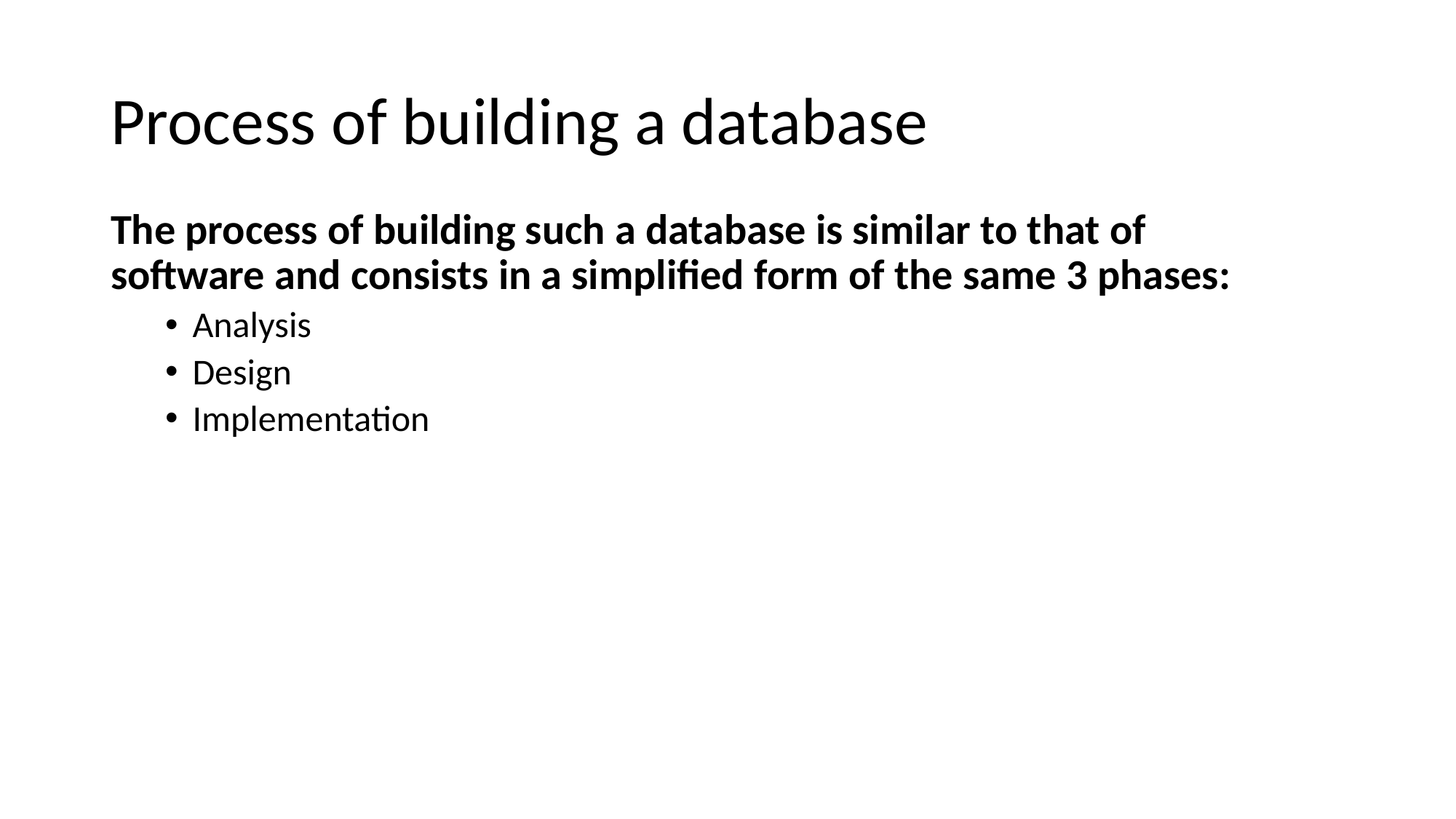

# Process of building a database
The process of building such a database is similar to that of software and consists in a simplified form of the same 3 phases:
Analysis
Design
Implementation